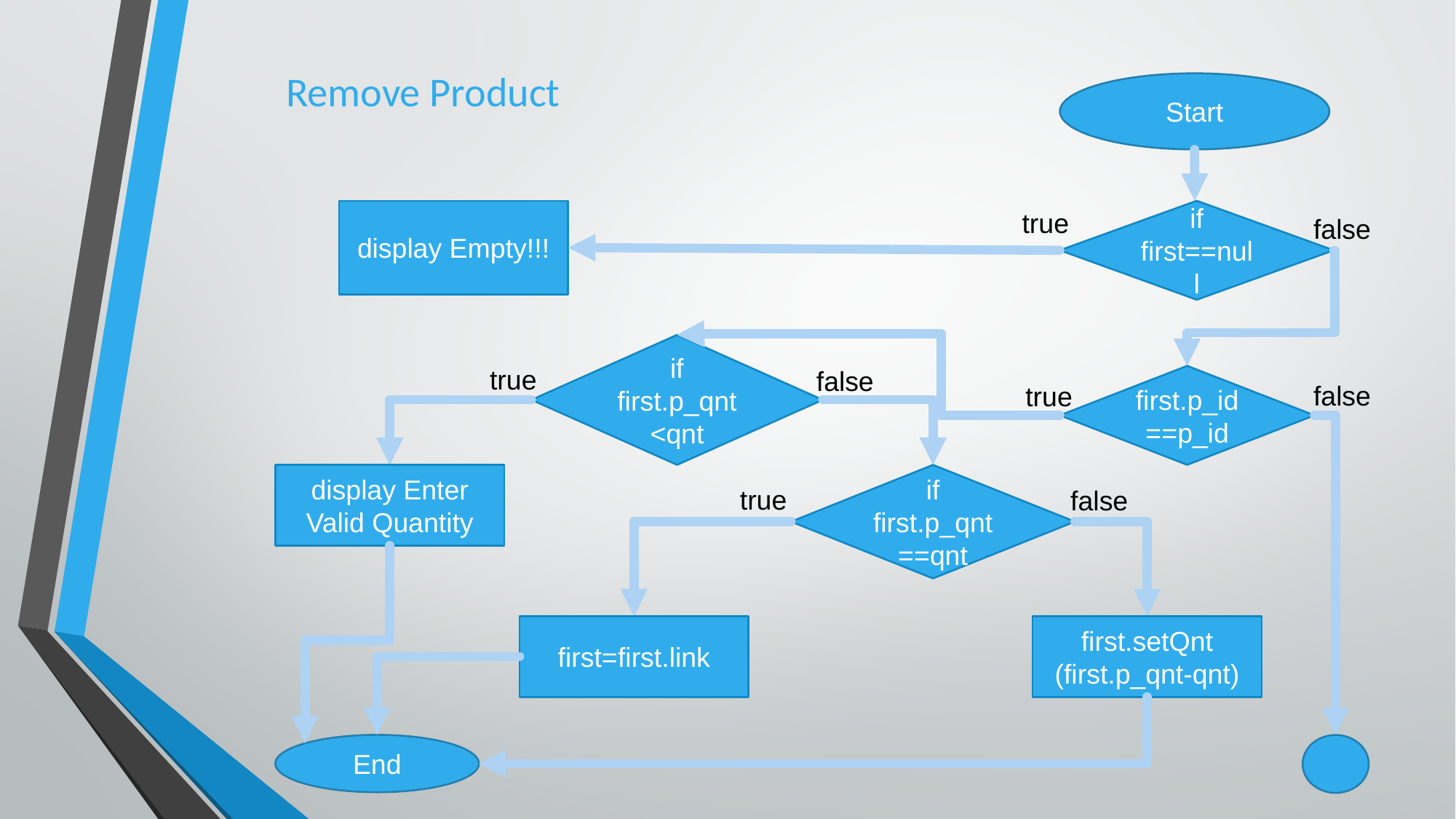

Remove Product
Start
true
display Empty!!!
if
first==null
false
if first.p_qnt<qnt
true
false
first.p_id==p_id
false
true
display Enter Valid Quantity
if first.p_qnt ==qnt
true
false
first=first.link
first.setQnt
(first.p_qnt-qnt)
End